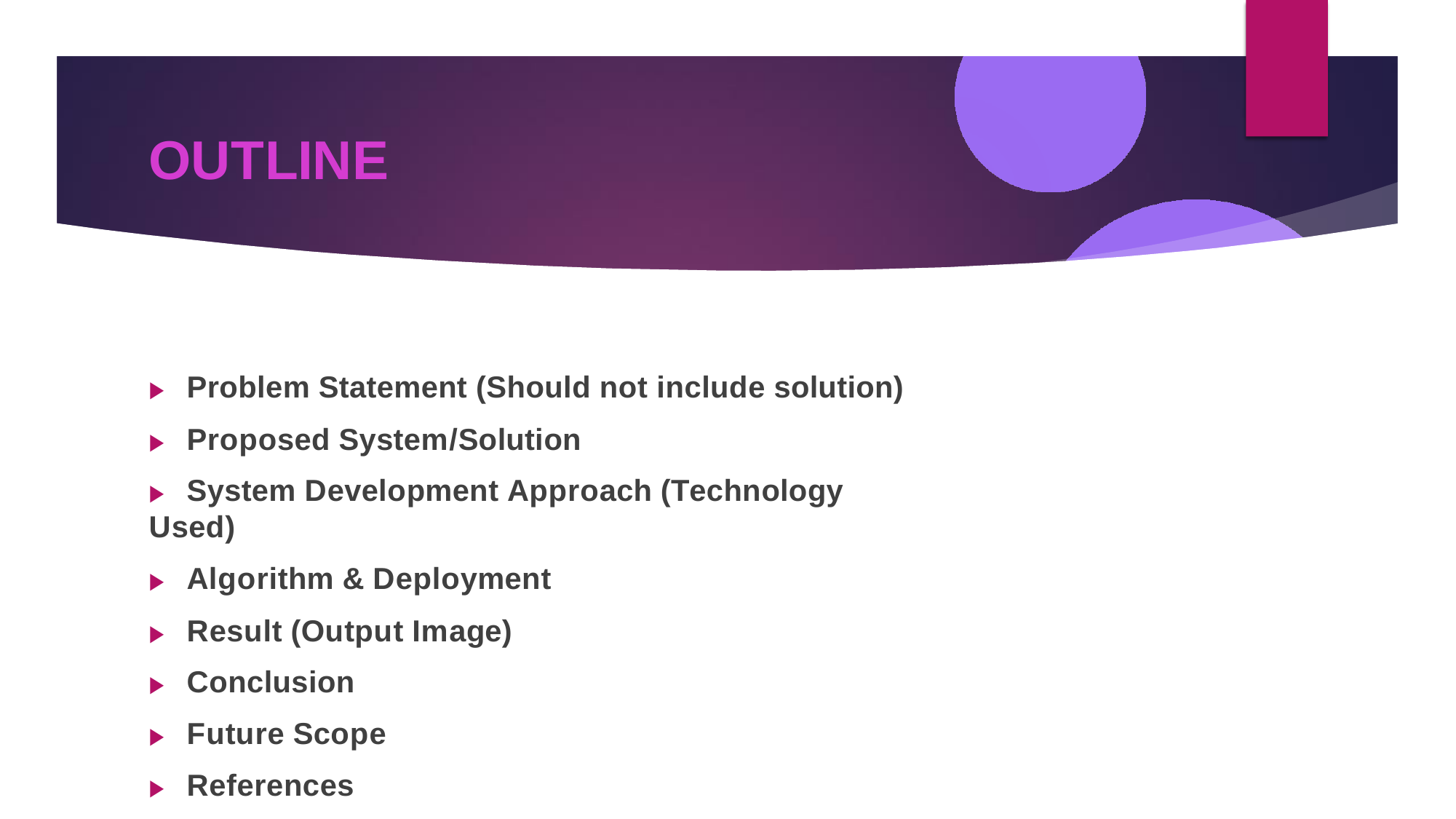

# OUTLINE
▶	Problem Statement (Should not include solution)
▶	Proposed System/Solution
▶	System Development Approach (Technology Used)
▶	Algorithm & Deployment
▶	Result (Output Image)
▶	Conclusion
▶	Future Scope
▶	References